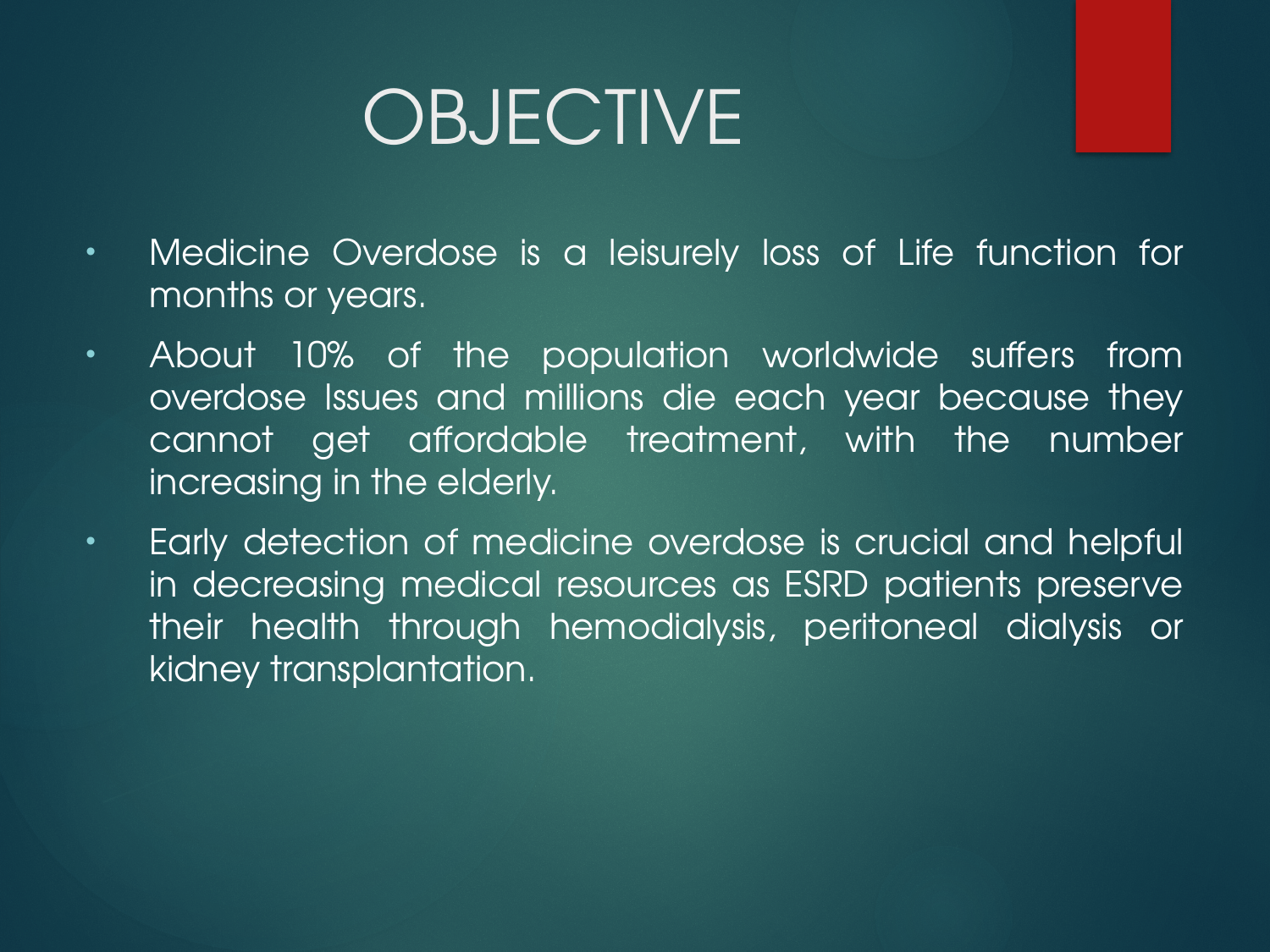

# OBJECTIVE
Medicine Overdose is a leisurely loss of Life function for months or years.
About 10% of the population worldwide suffers from overdose Issues and millions die each year because they cannot get affordable treatment, with the number increasing in the elderly.
Early detection of medicine overdose is crucial and helpful in decreasing medical resources as ESRD patients preserve their health through hemodialysis, peritoneal dialysis or kidney transplantation.